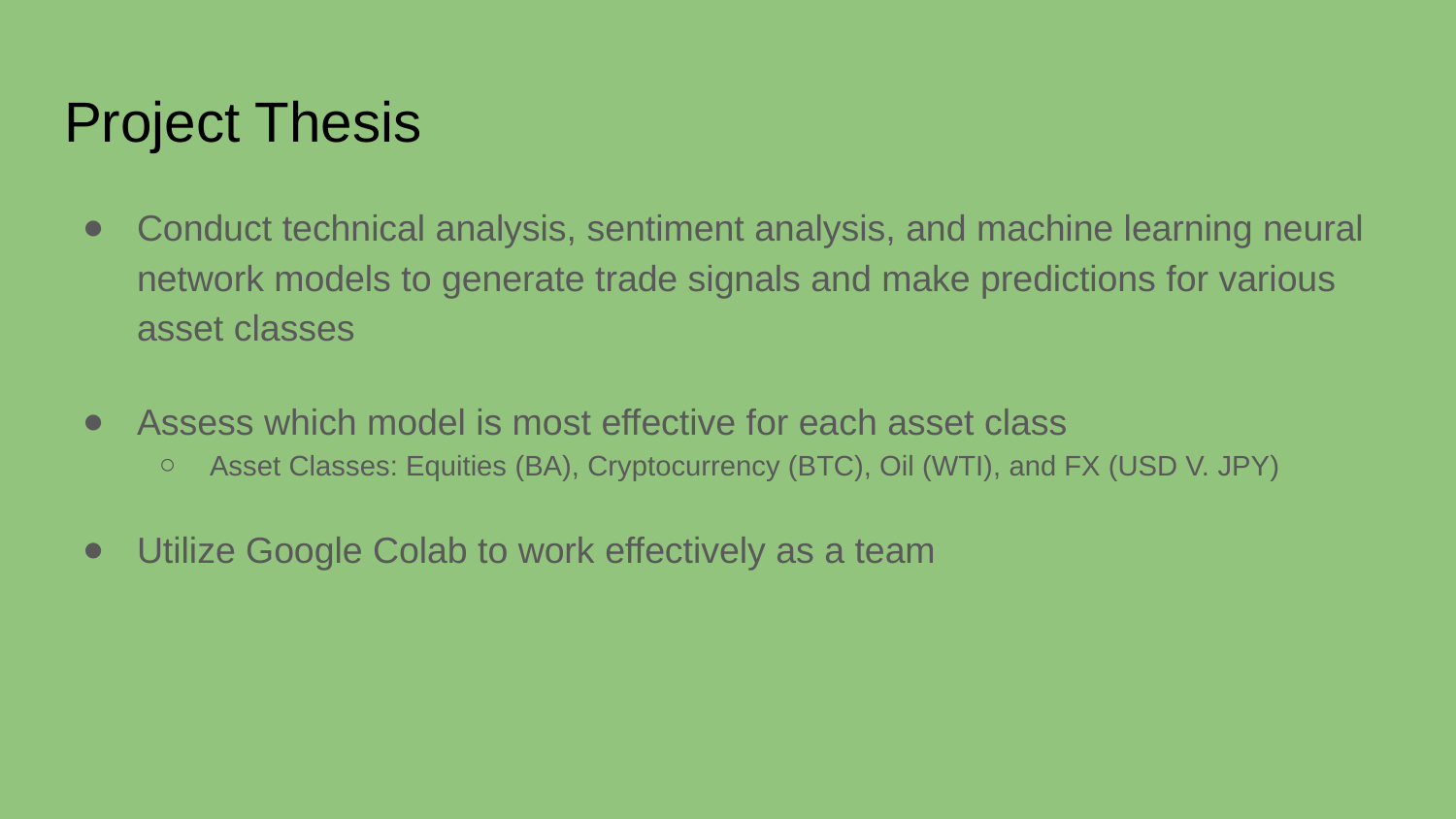

# Project Thesis
Conduct technical analysis, sentiment analysis, and machine learning neural network models to generate trade signals and make predictions for various asset classes
Assess which model is most effective for each asset class
Asset Classes: Equities (BA), Cryptocurrency (BTC), Oil (WTI), and FX (USD V. JPY)
Utilize Google Colab to work effectively as a team